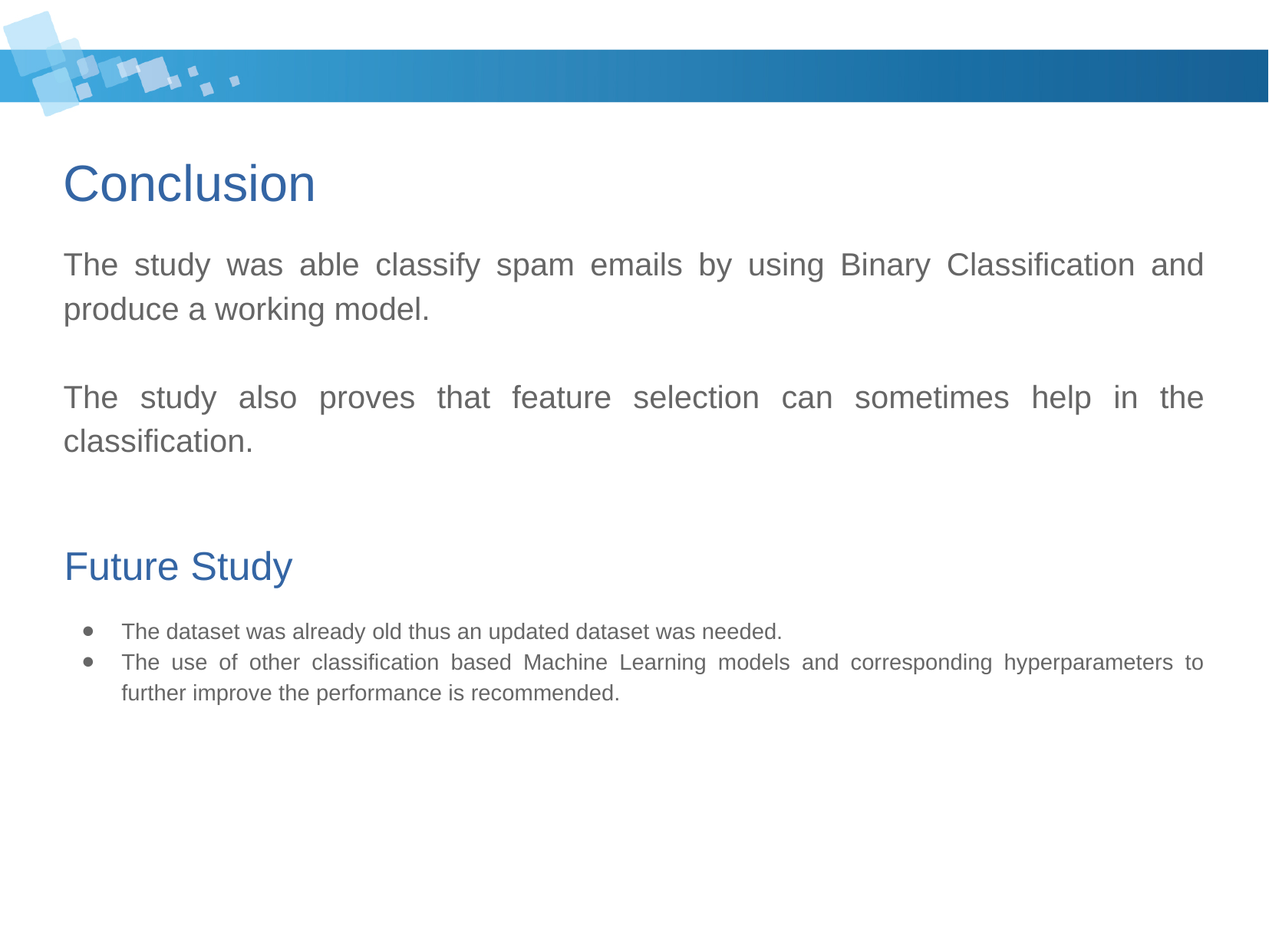

# Conclusion
The study was able classify spam emails by using Binary Classification and produce a working model.

The study also proves that feature selection can sometimes help in the classification.

Future Study
The dataset was already old thus an updated dataset was needed.
The use of other classification based Machine Learning models and corresponding hyperparameters to further improve the performance is recommended.